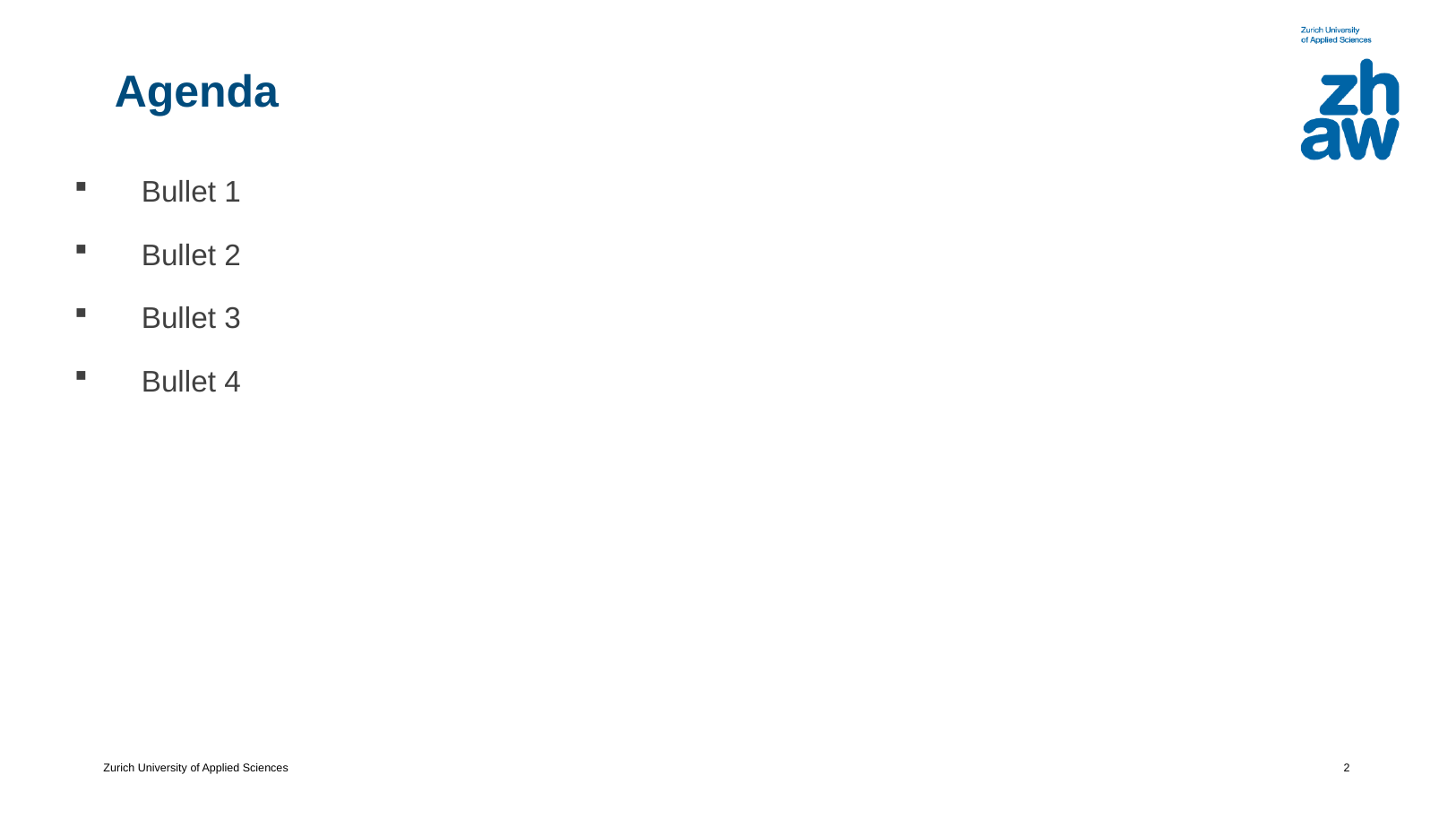

Agenda
Bullet 1
Bullet 2
Bullet 3
Bullet 4
2